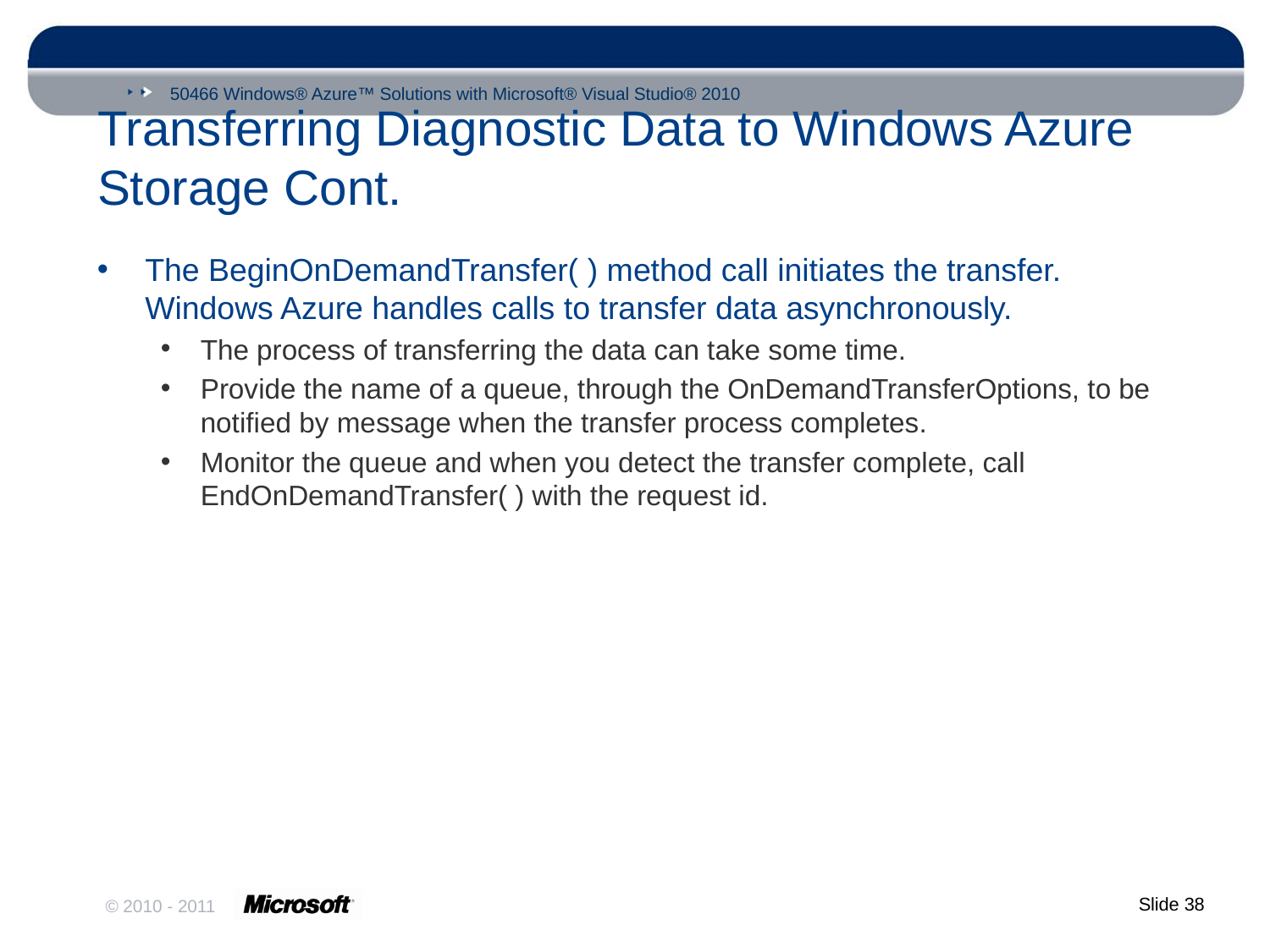

# Transferring Diagnostic Data to Windows Azure Storage Cont.
The BeginOnDemandTransfer( ) method call initiates the transfer.  Windows Azure handles calls to transfer data asynchronously.
The process of transferring the data can take some time.
Provide the name of a queue, through the OnDemandTransferOptions, to be notified by message when the transfer process completes.
Monitor the queue and when you detect the transfer complete, call EndOnDemandTransfer( ) with the request id.